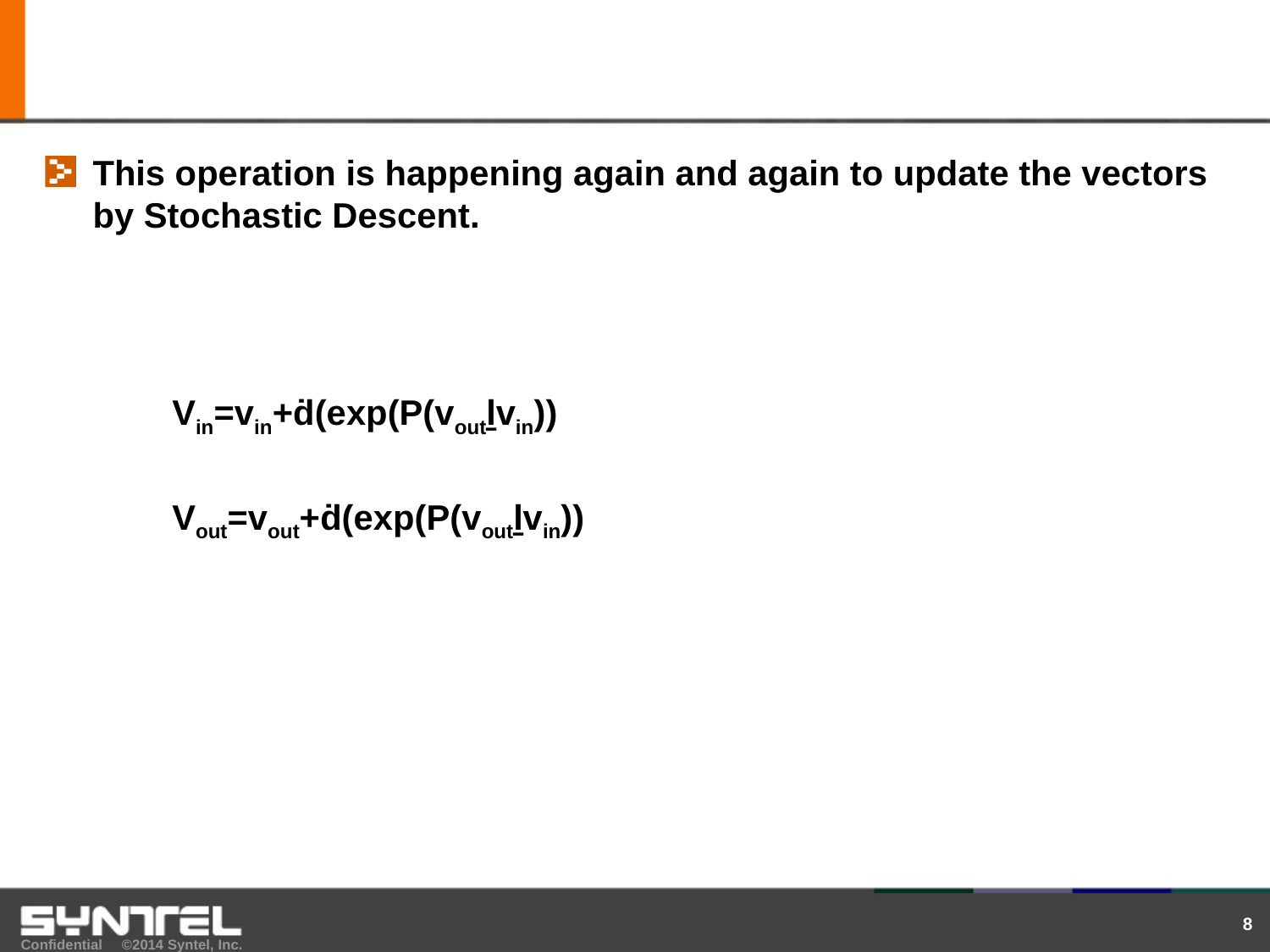

#
This operation is happening again and again to update the vectors by Stochastic Descent.

	Vin=vin+ḋ(exp(P(voutḻvin))

	Vout=vout+ḋ(exp(P(voutḻvin))

8